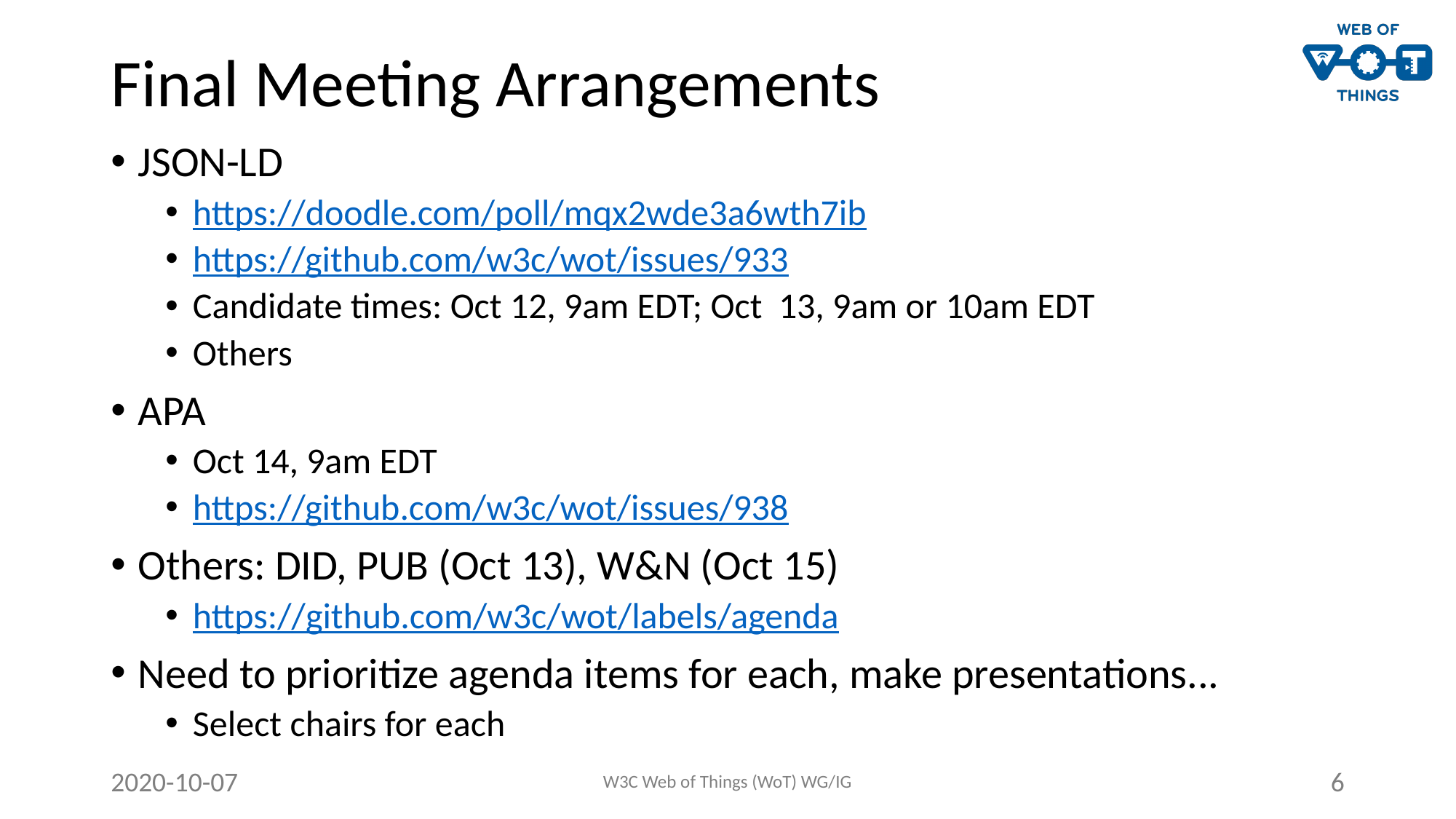

# Final Meeting Arrangements
JSON-LD
https://doodle.com/poll/mqx2wde3a6wth7ib
https://github.com/w3c/wot/issues/933
Candidate times: Oct 12, 9am EDT; Oct  13, 9am or 10am EDT
Others
APA
Oct 14, 9am EDT
https://github.com/w3c/wot/issues/938
Others: DID, PUB (Oct 13), W&N (Oct 15)
https://github.com/w3c/wot/labels/agenda
Need to prioritize agenda items for each, make presentations...
Select chairs for each
2020-10-07
W3C Web of Things (WoT) WG/IG
6